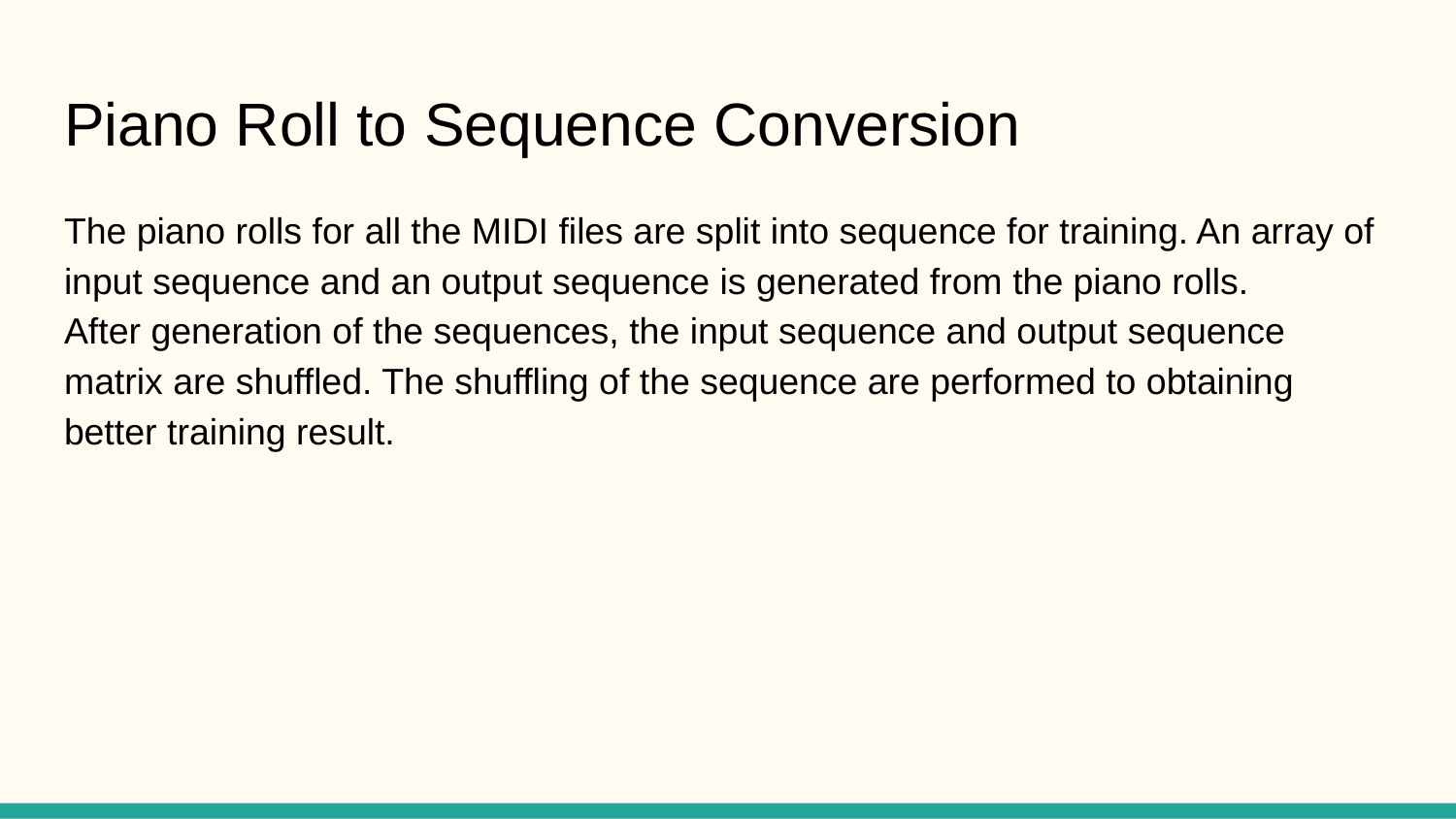

# Piano Roll to Sequence Conversion
The piano rolls for all the MIDI files are split into sequence for training. An array of input sequence and an output sequence is generated from the piano rolls.
After generation of the sequences, the input sequence and output sequence matrix are shuffled. The shuffling of the sequence are performed to obtaining better training result.